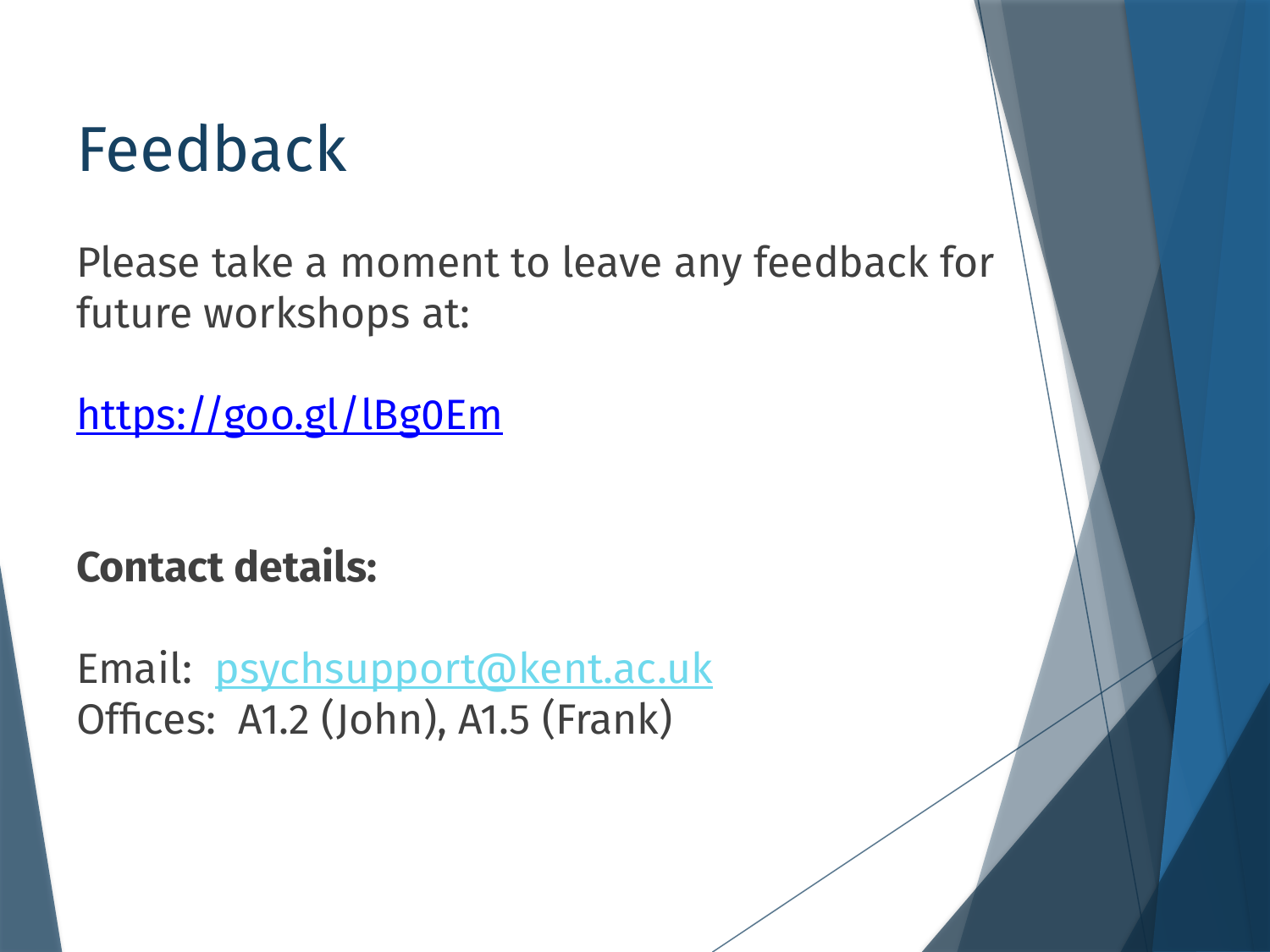

# Feedback
Please take a moment to leave any feedback for
future workshops at:

https://goo.gl/lBg0Em

Contact details:

Email:  psychsupport@kent.ac.uk
Offices:  A1.2 (John), A1.5 (Frank)